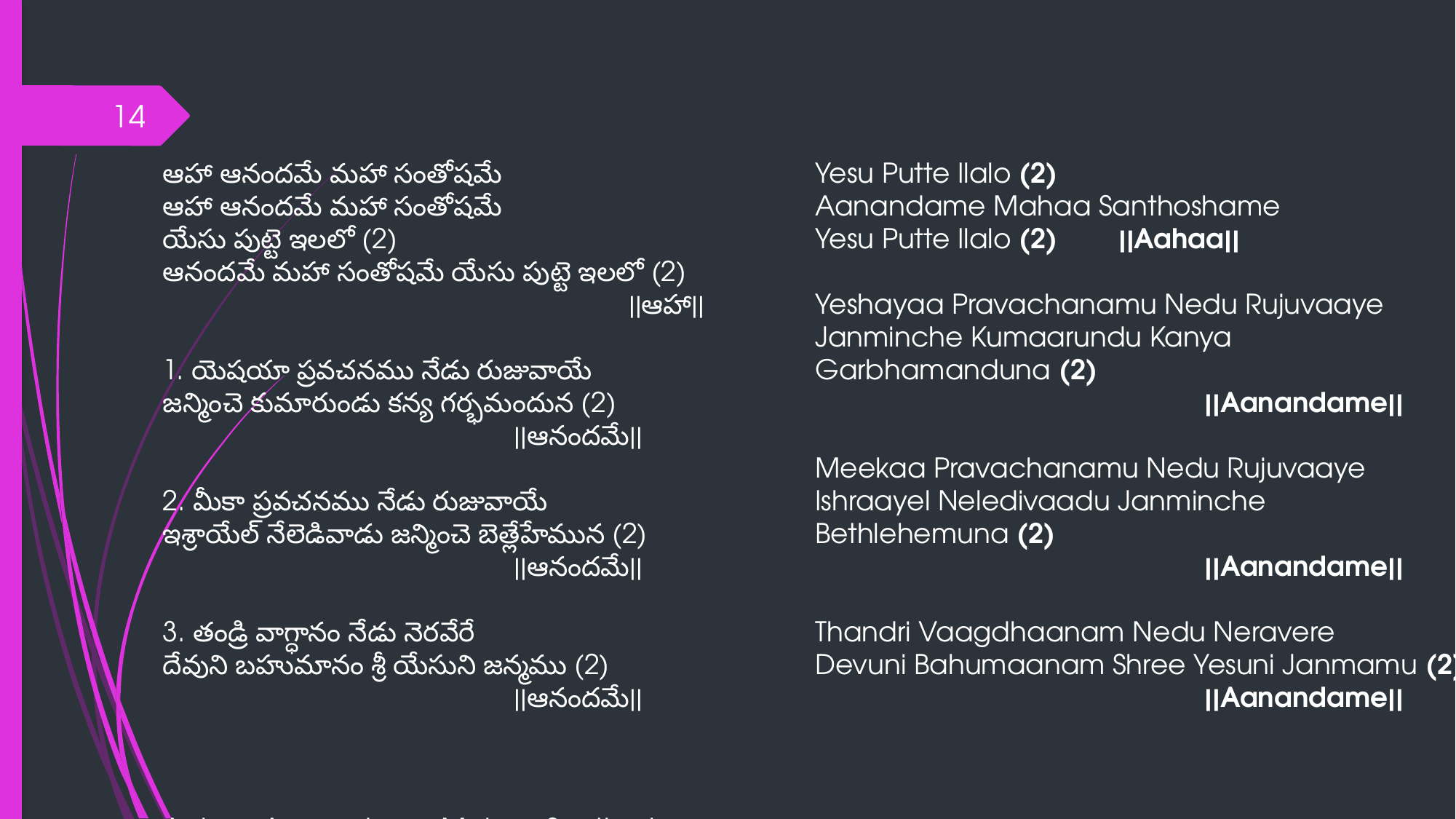

14
ఆహా ఆనందమే మహా సంతోషమే
ఆహా ఆనందమే మహా సంతోషమే
యేసు పుట్టె ఇలలో (2)
ఆనందమే మహా సంతోషమే యేసు పుట్టె ఇలలో (2)
                                                             ||ఆహా||

1. యెషయా ప్రవచనము నేడు రుజువాయే
జన్మించె కుమారుండు కన్య గర్భమందున (2)
                                              ||ఆనందమే||

2. మీకా ప్రవచనము నేడు రుజువాయే
ఇశ్రాయేల్ నేలెడివాడు జన్మించె బెత్లేహేమున (2)
                                              ||ఆనందమే||

3. తండ్రి వాగ్ధానం నేడు నెరవేరే
దేవుని బహుమానం శ్రీ యేసుని జన్మము (2)
                                              ||ఆనందమే||

Aahaa Aanandame Mahaa Santhoshame
Yesu Putte Ilalo (2)
Aanandame Mahaa Santhoshame
Yesu Putte Ilalo (2)        ||Aahaa||

Yeshayaa Pravachanamu Nedu Rujuvaaye
Janminche Kumaarundu Kanya Garbhamanduna (2)
                                                   ||Aanandame||

Meekaa Pravachanamu Nedu Rujuvaaye
Ishraayel Neledivaadu Janminche Bethlehemuna (2)
                                                   ||Aanandame||

Thandri Vaagdhaanam Nedu Neravere
Devuni Bahumaanam Shree Yesuni Janmamu (2)
                                                   ||Aanandame||